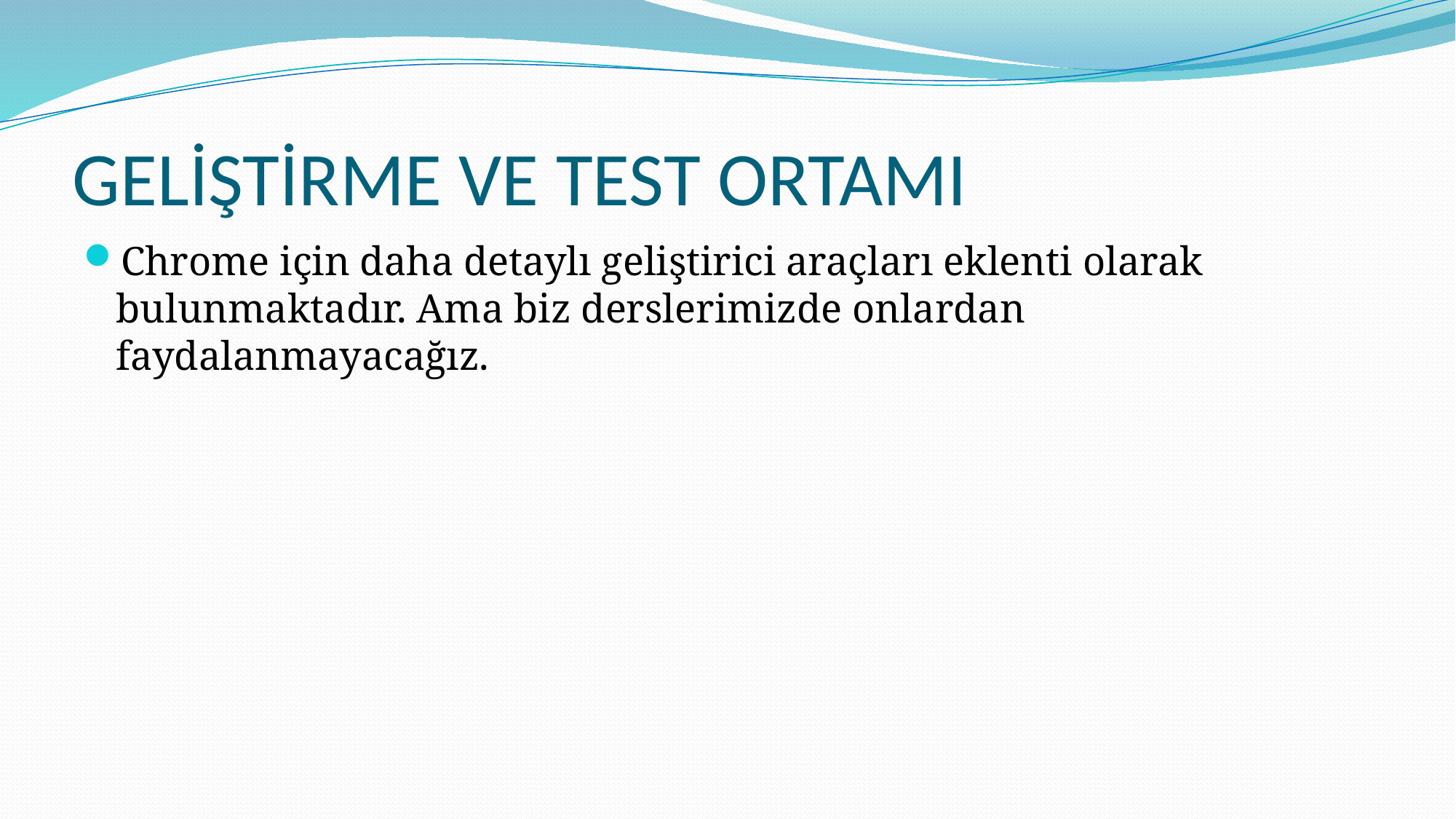

# GELİŞTİRME VE TEST ORTAMI
Chrome için daha detaylı geliştirici araçları eklenti olarak bulunmaktadır. Ama biz derslerimizde onlardan faydalanmayacağız.